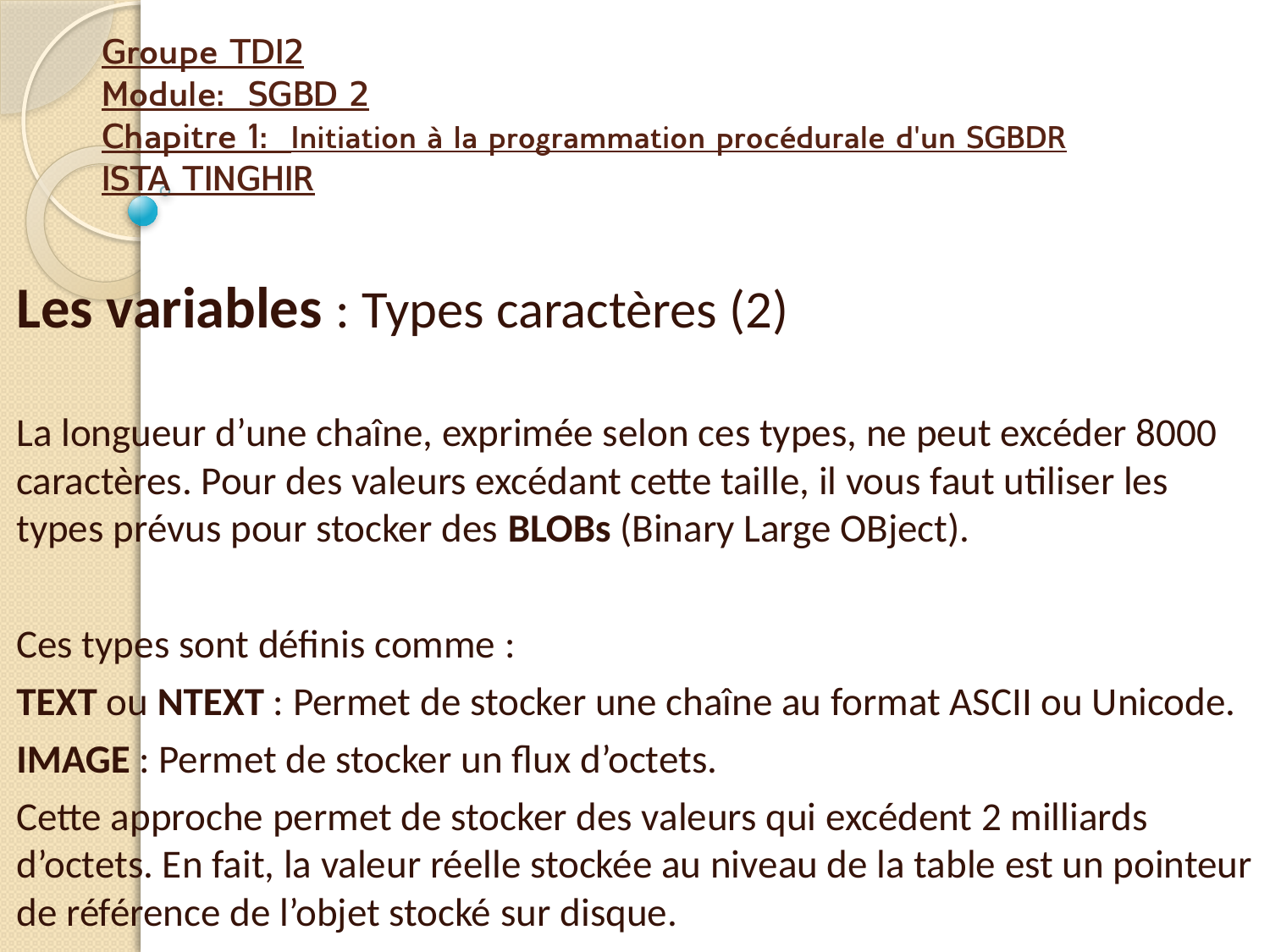

# Groupe TDI2 Module:  SGBD 2 Chapitre 1:  Initiation à la programmation procédurale d'un SGBDR ISTA TINGHIR

Les variables : Types caractères (2)

La longueur d’une chaîne, exprimée selon ces types, ne peut excéder 8000 caractères. Pour des valeurs excédant cette taille, il vous faut utiliser les types prévus pour stocker des BLOBs (Binary Large OBject).

Ces types sont définis comme :
TEXT ou NTEXT : Permet de stocker une chaîne au format ASCII ou Unicode.
IMAGE : Permet de stocker un flux d’octets.
Cette approche permet de stocker des valeurs qui excédent 2 milliards d’octets. En fait, la valeur réelle stockée au niveau de la table est un pointeur de référence de l’objet stocké sur disque.